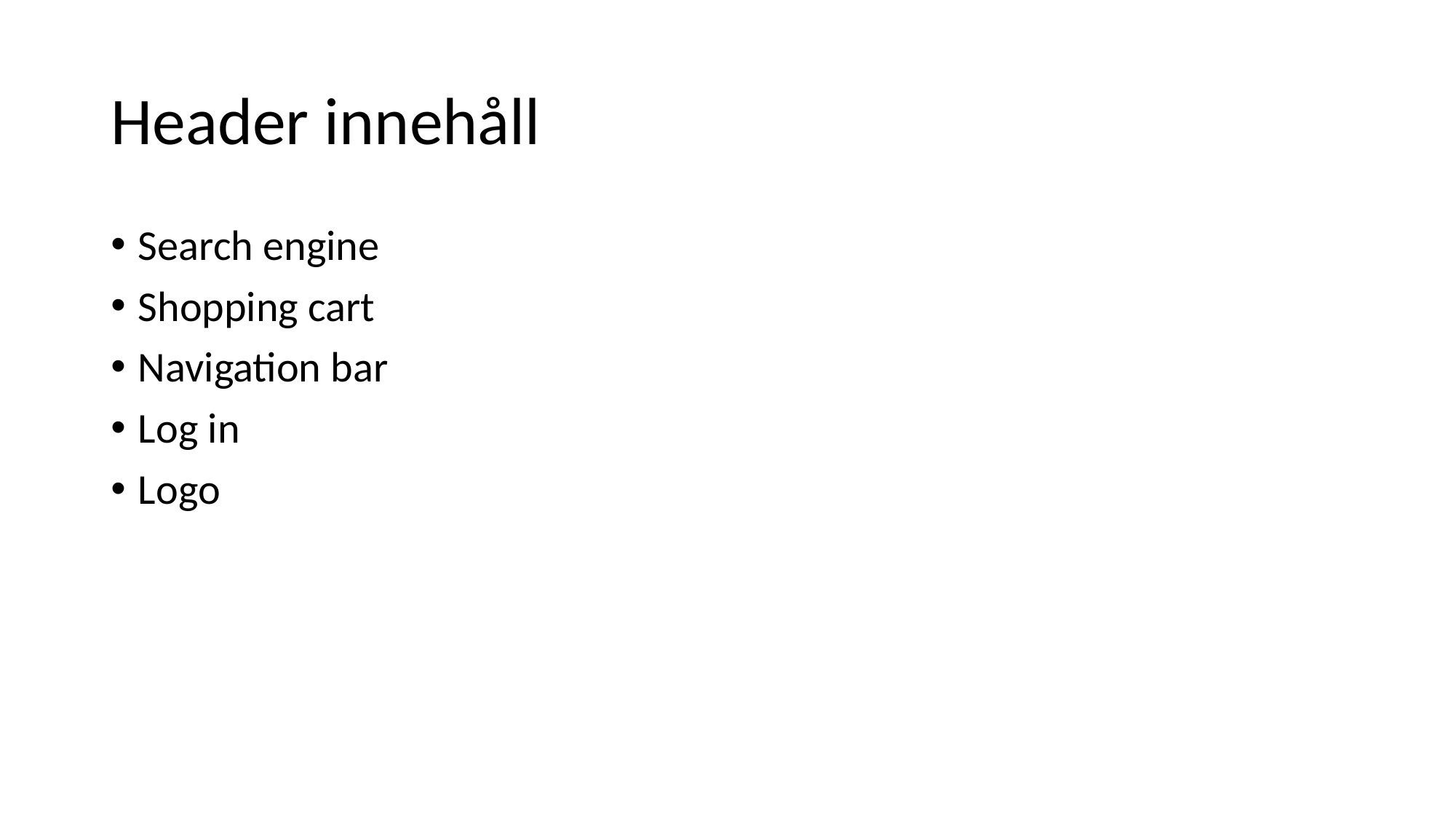

# Header innehåll
Search engine
Shopping cart
Navigation bar
Log in
Logo